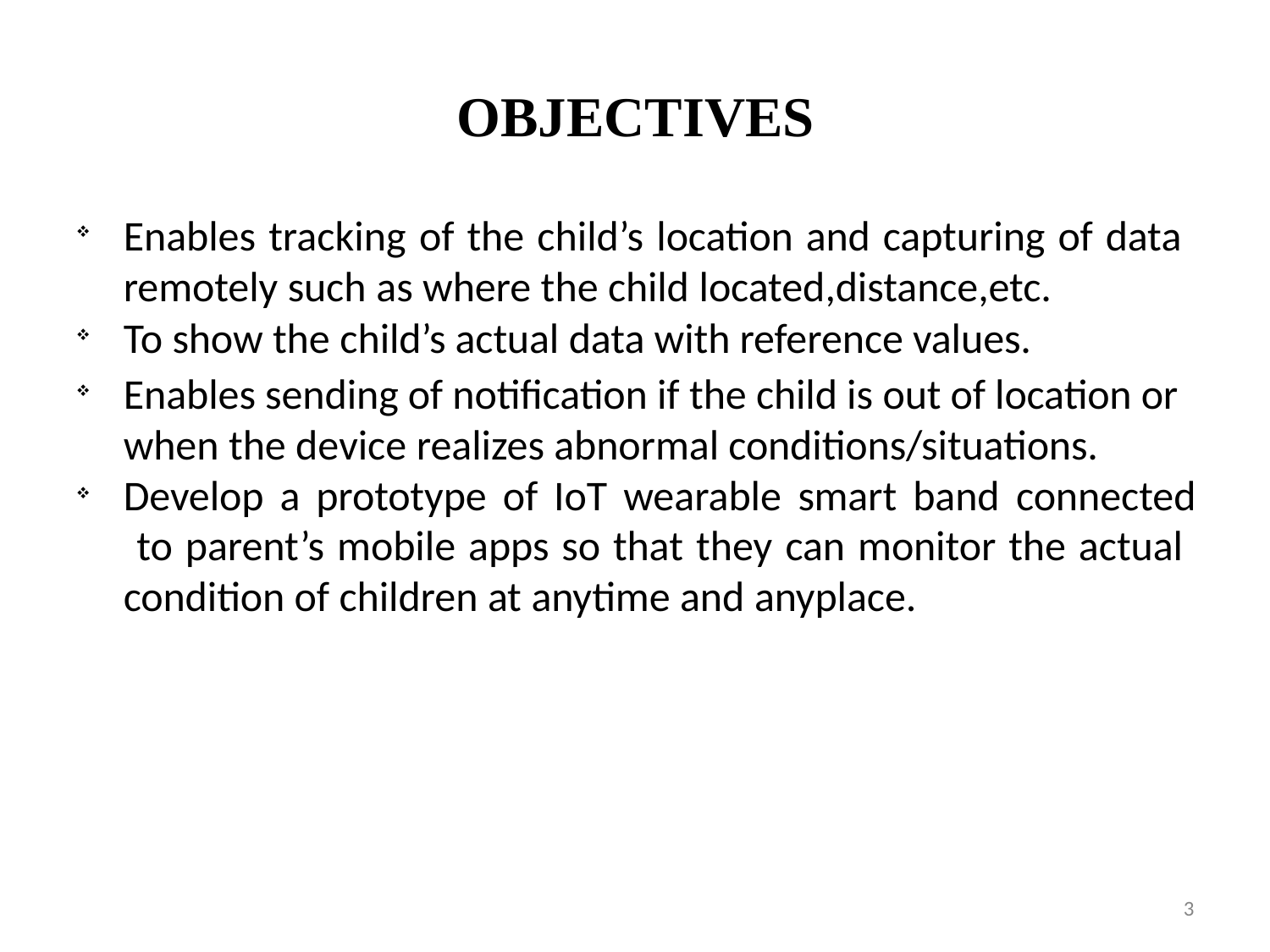

# OBJECTIVES
Enables tracking of the child’s location and capturing of data  remotely such as where the child located,distance,etc.
To show the child’s actual data with reference values.
Enables sending of notification if the child is out of location or  when the device realizes abnormal conditions/situations.
Develop a prototype of IoT wearable smart band connected  to parent’s mobile apps so that they can monitor the actual  condition of children at anytime and anyplace.
3